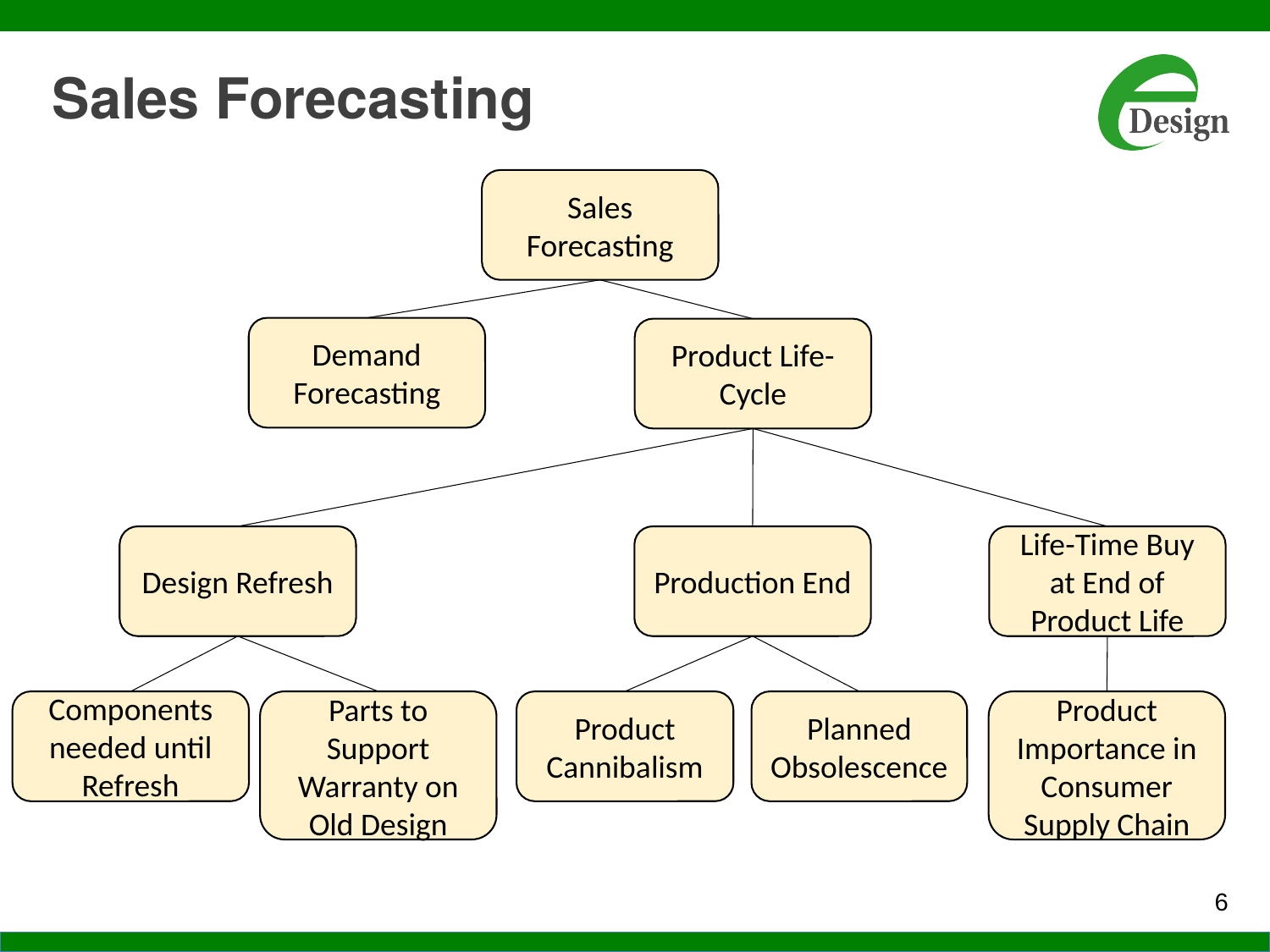

# Sales Forecasting
Sales Forecasting
Demand Forecasting
Product Life-Cycle
Design Refresh
Production End
Life-Time Buy at End of Product Life
Components needed until Refresh
Parts to Support Warranty on Old Design
Product Cannibalism
Planned Obsolescence
Product Importance in Consumer Supply Chain
6